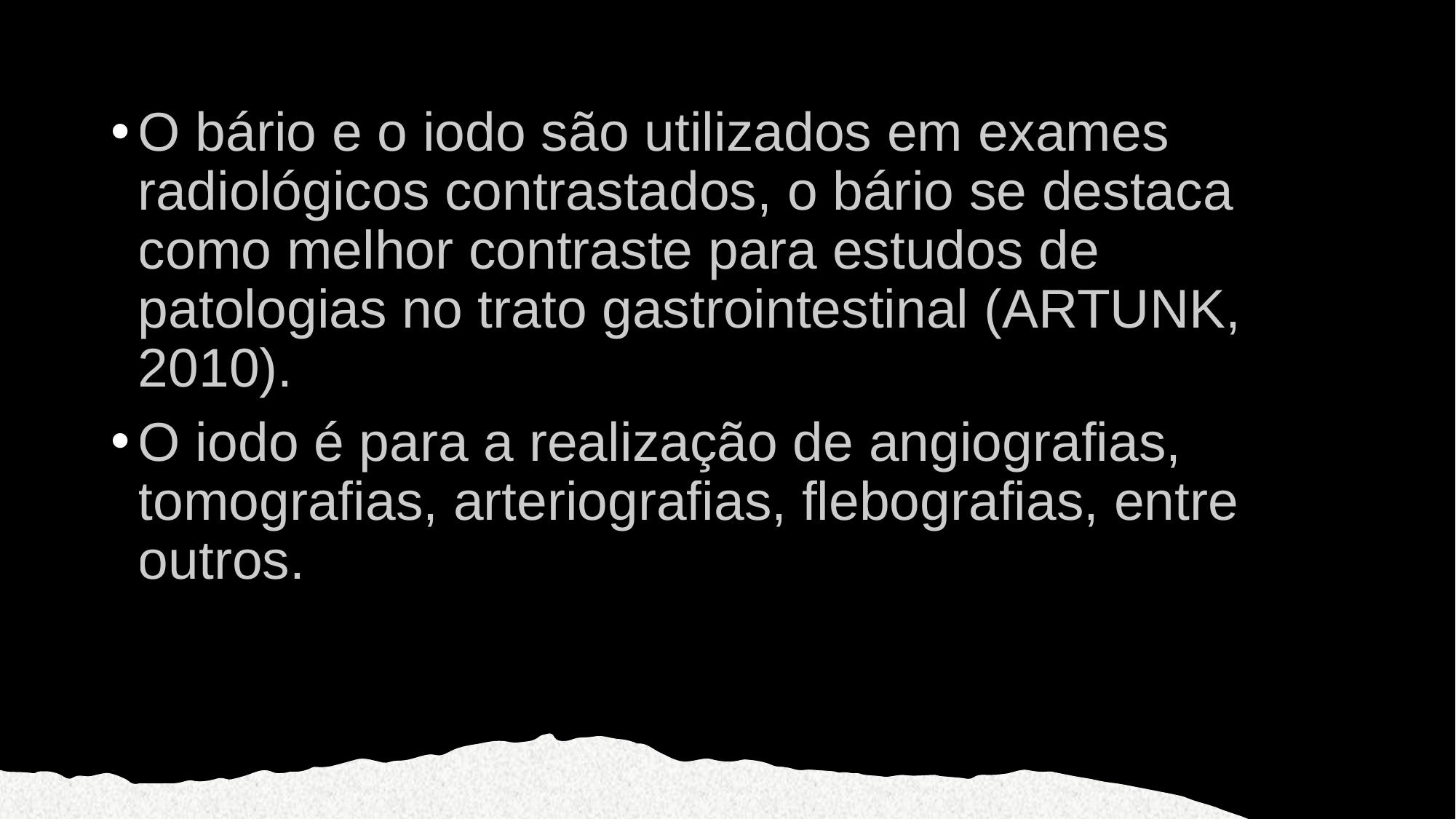

O bário e o iodo são utilizados em exames radiológicos contrastados, o bário se destaca como melhor contraste para estudos de patologias no trato gastrointestinal (ARTUNK, 2010).
O iodo é para a realização de angiografias, tomografias, arteriografias, flebografias, entre outros.